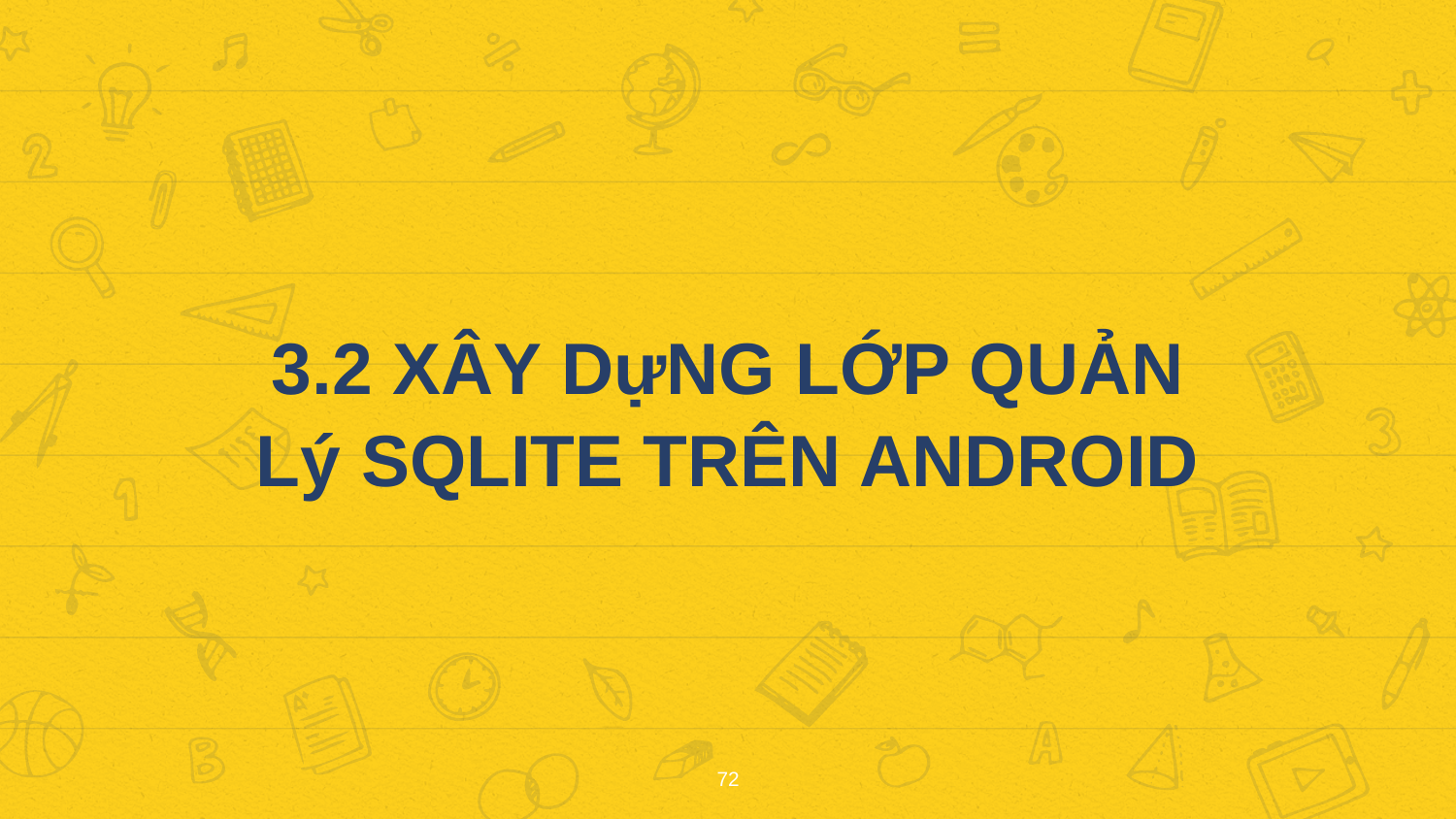

3.2 XÂY DựNG LỚP QUẢN
Lý SQLITE TRÊN ANDROID
72